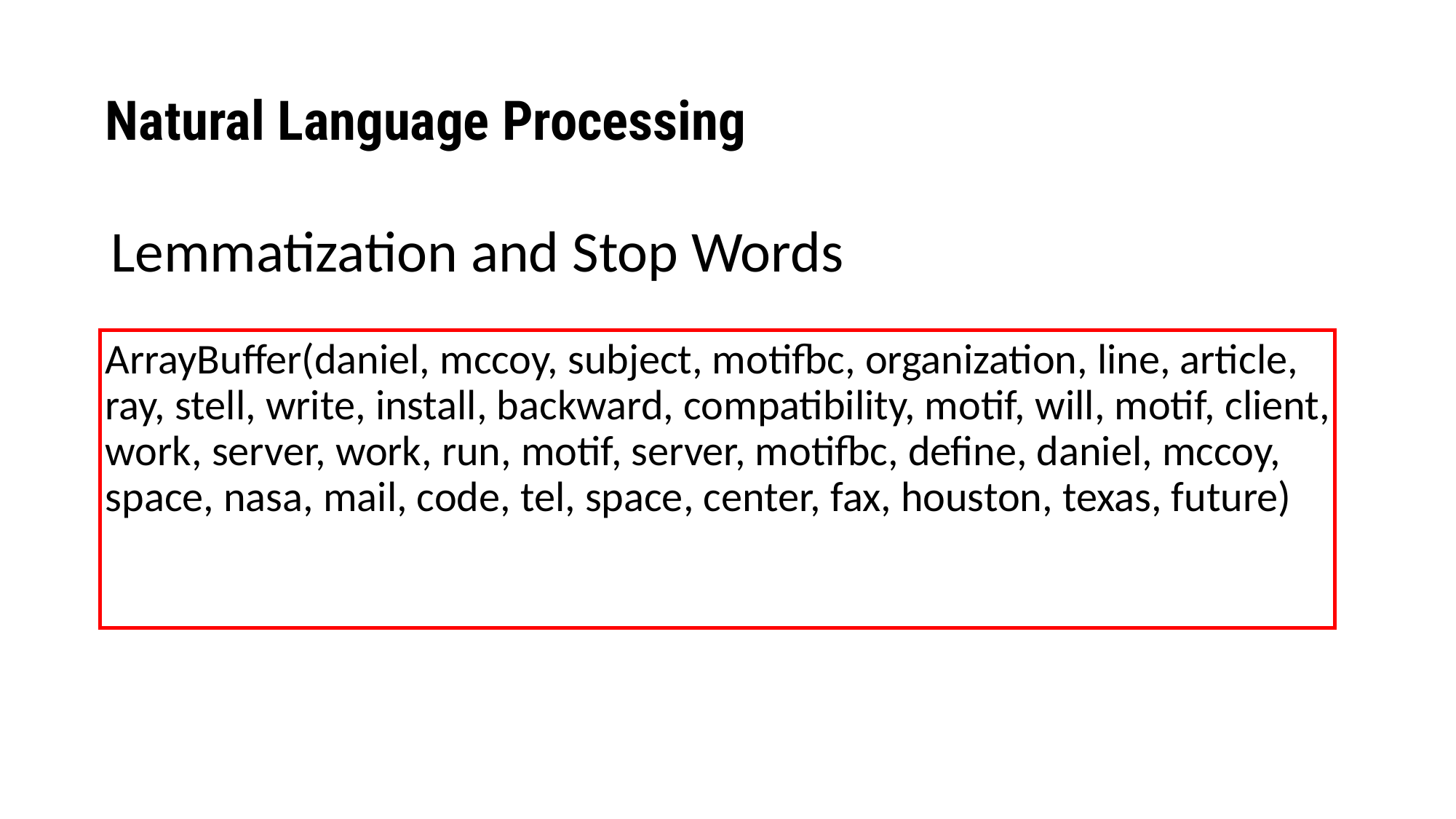

# Natural Language Processing
Lemmatization and Stop Words

ArrayBuffer(daniel, mccoy, subject, motifbc, organization, line, article, ray, stell, write, install, backward, compatibility, motif, will, motif, client, work, server, work, run, motif, server, motifbc, define, daniel, mccoy, space, nasa, mail, code, tel, space, center, fax, houston, texas, future)